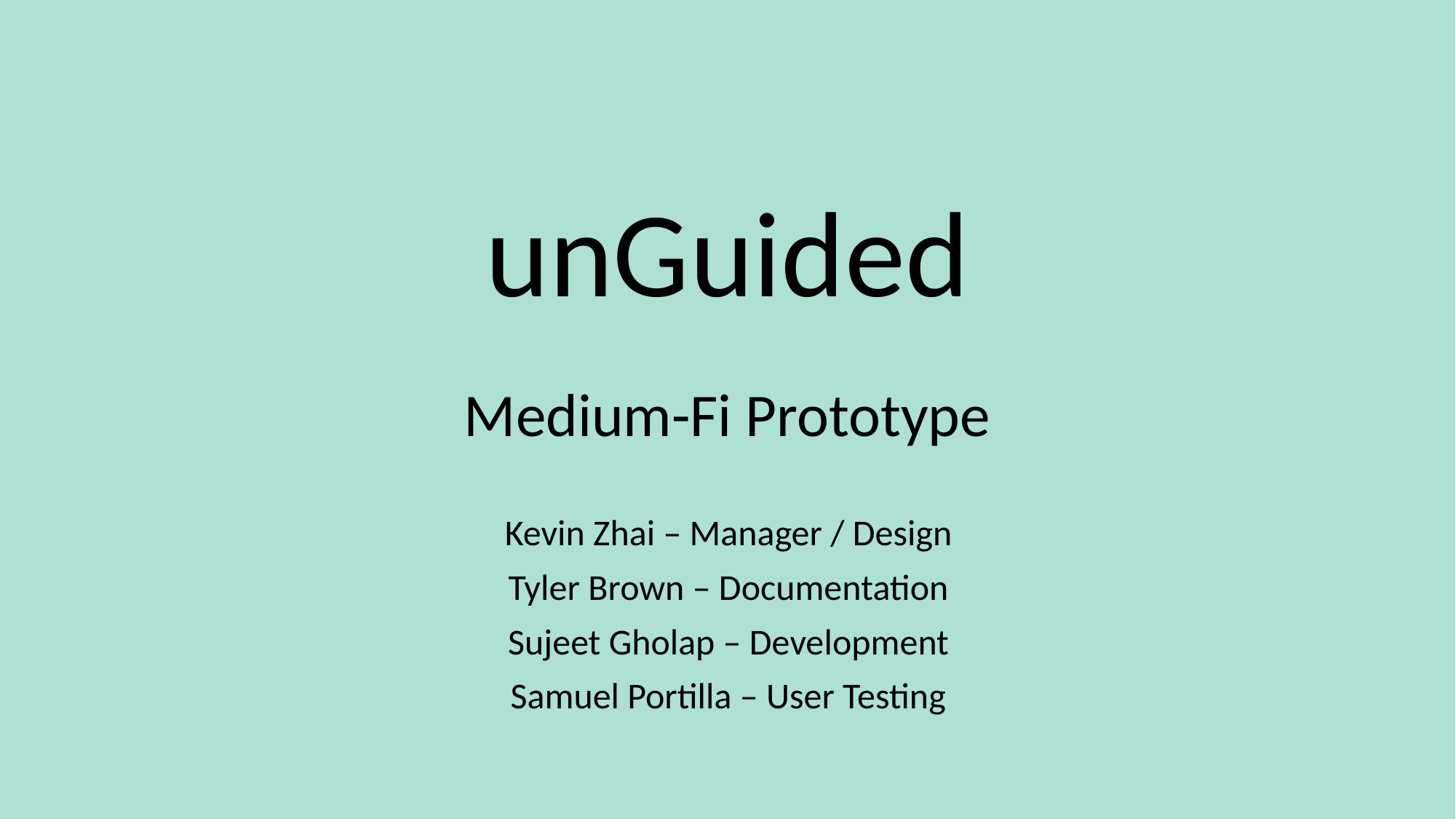

# unGuided
Medium-Fi Prototype
Kevin Zhai – Manager / Design
Tyler Brown – Documentation
Sujeet Gholap – Development
Samuel Portilla – User Testing